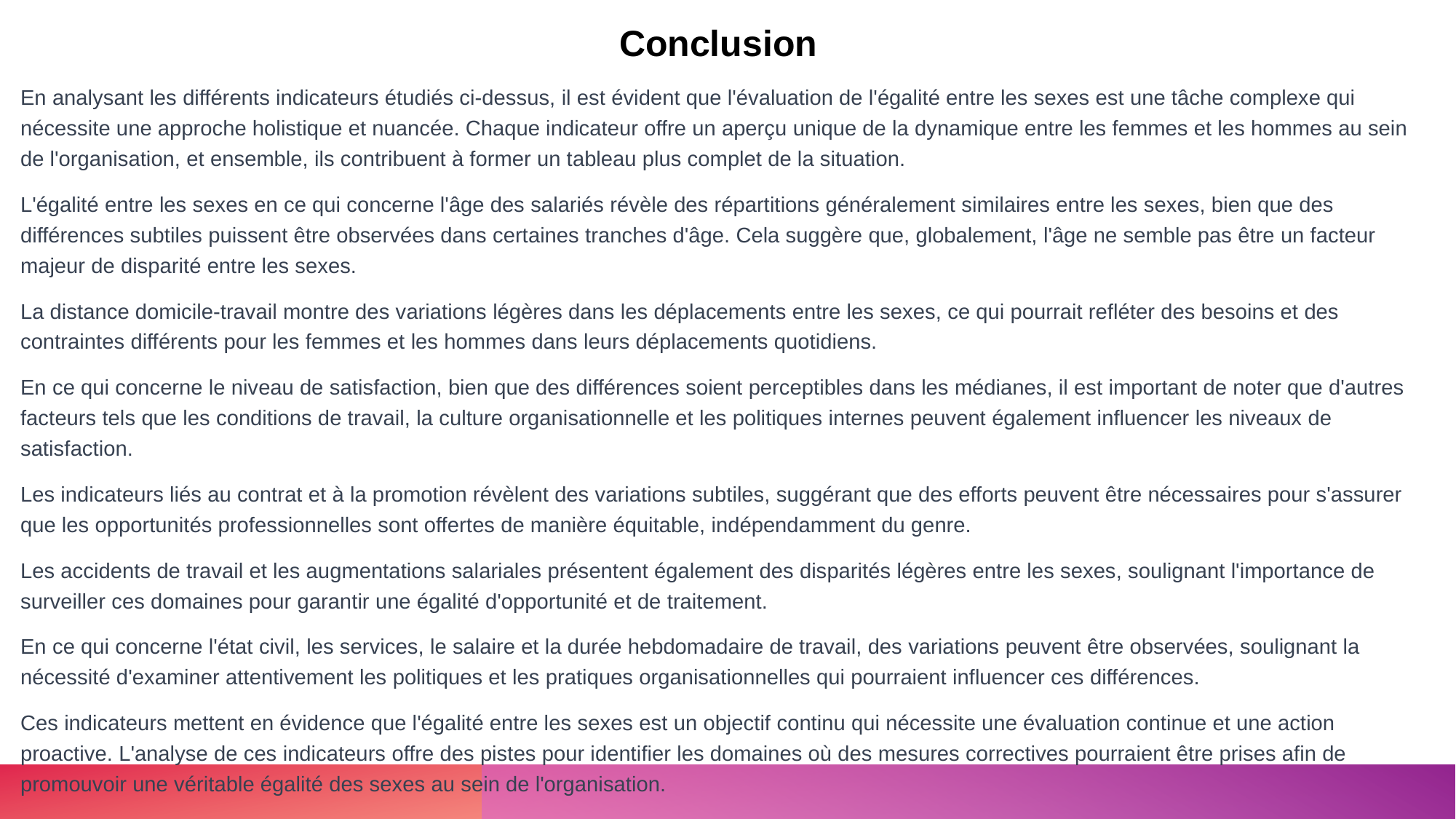

Conclusion
En analysant les différents indicateurs étudiés ci-dessus, il est évident que l'évaluation de l'égalité entre les sexes est une tâche complexe qui nécessite une approche holistique et nuancée. Chaque indicateur offre un aperçu unique de la dynamique entre les femmes et les hommes au sein de l'organisation, et ensemble, ils contribuent à former un tableau plus complet de la situation.
L'égalité entre les sexes en ce qui concerne l'âge des salariés révèle des répartitions généralement similaires entre les sexes, bien que des différences subtiles puissent être observées dans certaines tranches d'âge. Cela suggère que, globalement, l'âge ne semble pas être un facteur majeur de disparité entre les sexes.
La distance domicile-travail montre des variations légères dans les déplacements entre les sexes, ce qui pourrait refléter des besoins et des contraintes différents pour les femmes et les hommes dans leurs déplacements quotidiens.
En ce qui concerne le niveau de satisfaction, bien que des différences soient perceptibles dans les médianes, il est important de noter que d'autres facteurs tels que les conditions de travail, la culture organisationnelle et les politiques internes peuvent également influencer les niveaux de satisfaction.
Les indicateurs liés au contrat et à la promotion révèlent des variations subtiles, suggérant que des efforts peuvent être nécessaires pour s'assurer que les opportunités professionnelles sont offertes de manière équitable, indépendamment du genre.
Les accidents de travail et les augmentations salariales présentent également des disparités légères entre les sexes, soulignant l'importance de surveiller ces domaines pour garantir une égalité d'opportunité et de traitement.
En ce qui concerne l'état civil, les services, le salaire et la durée hebdomadaire de travail, des variations peuvent être observées, soulignant la nécessité d'examiner attentivement les politiques et les pratiques organisationnelles qui pourraient influencer ces différences.
Ces indicateurs mettent en évidence que l'égalité entre les sexes est un objectif continu qui nécessite une évaluation continue et une action proactive. L'analyse de ces indicateurs offre des pistes pour identifier les domaines où des mesures correctives pourraient être prises afin de promouvoir une véritable égalité des sexes au sein de l'organisation.